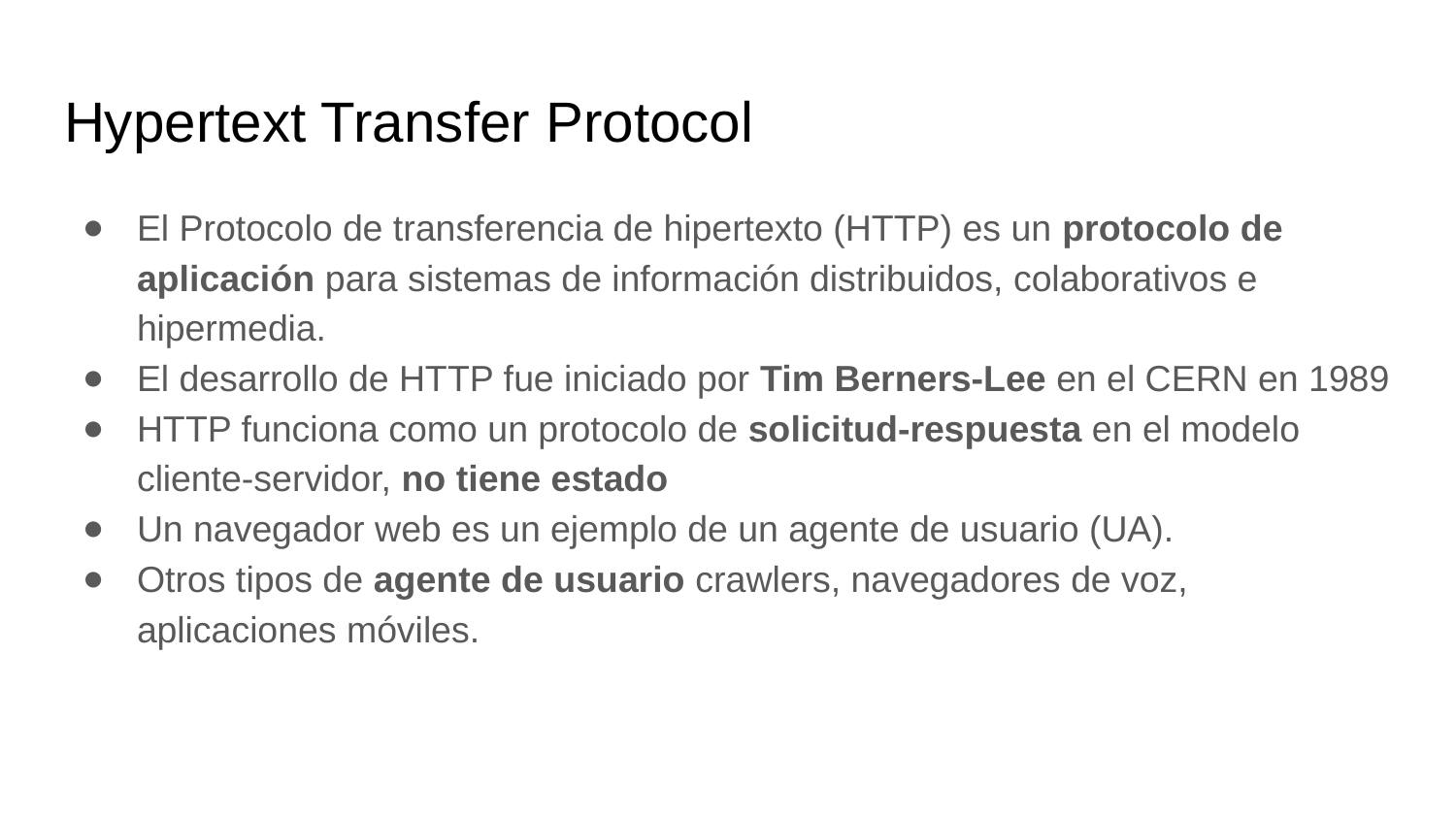

# Hypertext Transfer Protocol
El Protocolo de transferencia de hipertexto (HTTP) es un protocolo de aplicación para sistemas de información distribuidos, colaborativos e hipermedia.
El desarrollo de HTTP fue iniciado por Tim Berners-Lee en el CERN en 1989
HTTP funciona como un protocolo de solicitud-respuesta en el modelo cliente-servidor, no tiene estado
Un navegador web es un ejemplo de un agente de usuario (UA).
Otros tipos de agente de usuario crawlers, navegadores de voz, aplicaciones móviles.